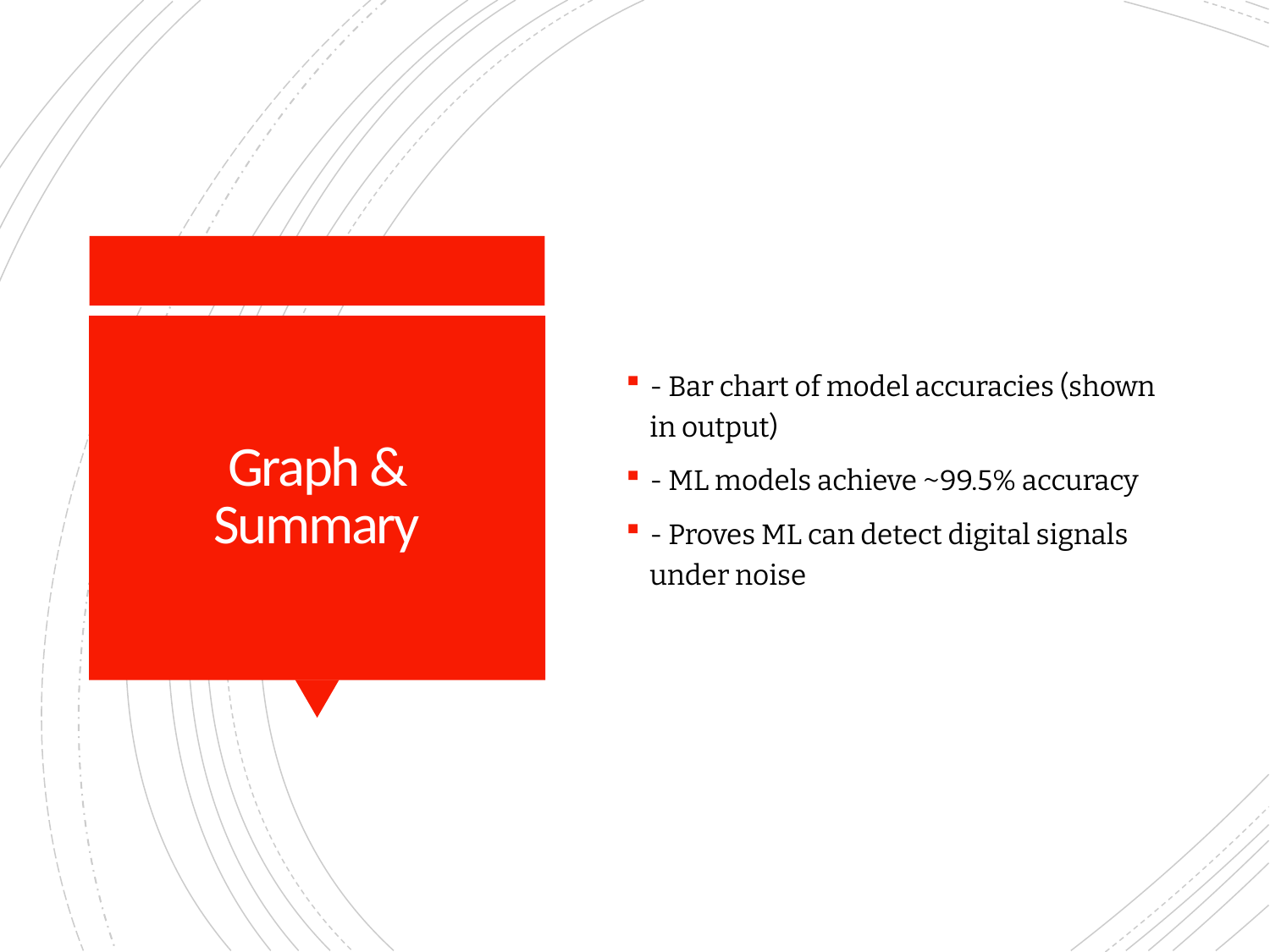

- Bar chart of model accuracies (shown in output)
- ML models achieve ~99.5% accuracy
- Proves ML can detect digital signals under noise
# Graph & Summary